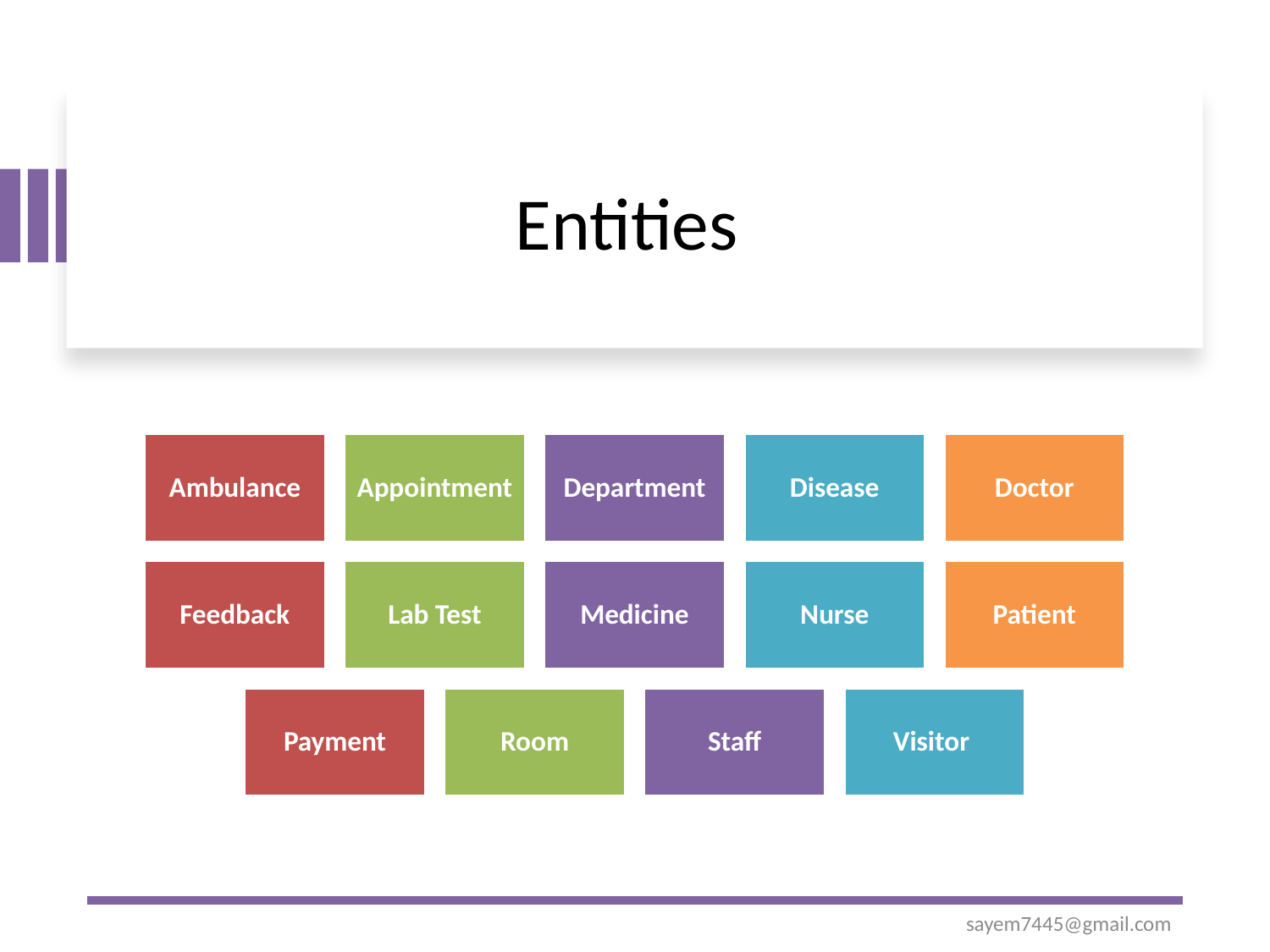

# Entities

Ambulance
Appointment
Department
Disease
Doctor
Feedback
Lab Test
Medicine
Nurse
Patient
Payment
Room
Staff
Visitor
sayem7445@gmail.com